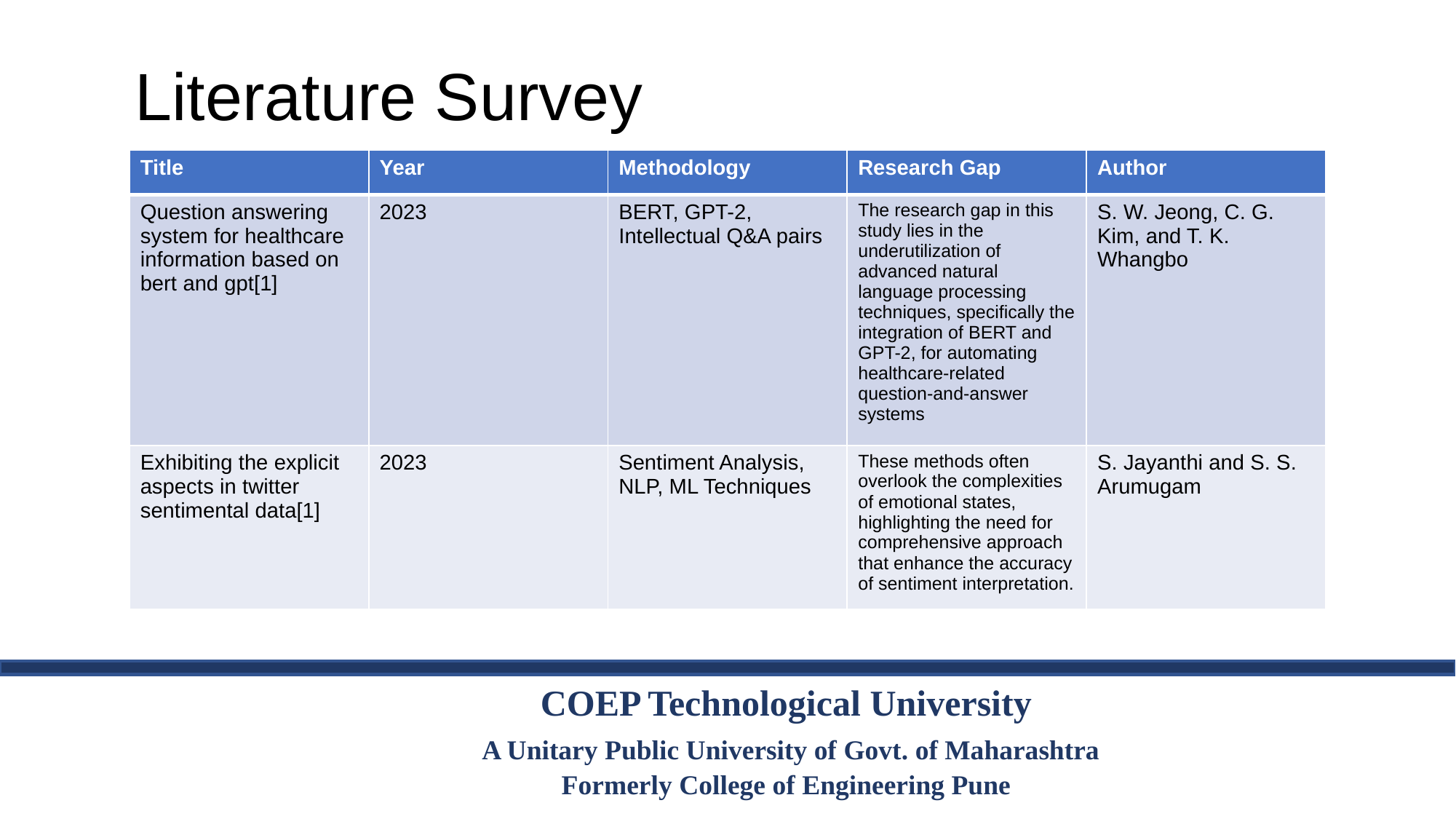

Literature Survey
| Title | Year | Methodology | Research Gap | Author |
| --- | --- | --- | --- | --- |
| Question answering system for healthcare information based on bert and gpt[1] | 2023 | BERT, GPT-2, Intellectual Q&A pairs | The research gap in this study lies in the underutilization of advanced natural language processing techniques, specifically the integration of BERT and GPT-2, for automating healthcare-related question-and-answer systems | S. W. Jeong, C. G. Kim, and T. K. Whangbo |
| Exhibiting the explicit aspects in twitter sentimental data[1] | 2023 | Sentiment Analysis, NLP, ML Techniques | These methods often overlook the complexities of emotional states, highlighting the need for comprehensive approach that enhance the accuracy of sentiment interpretation. | S. Jayanthi and S. S. Arumugam |

COEP Technological University
 A Unitary Public University of Govt. of Maharashtra
Formerly College of Engineering Pune